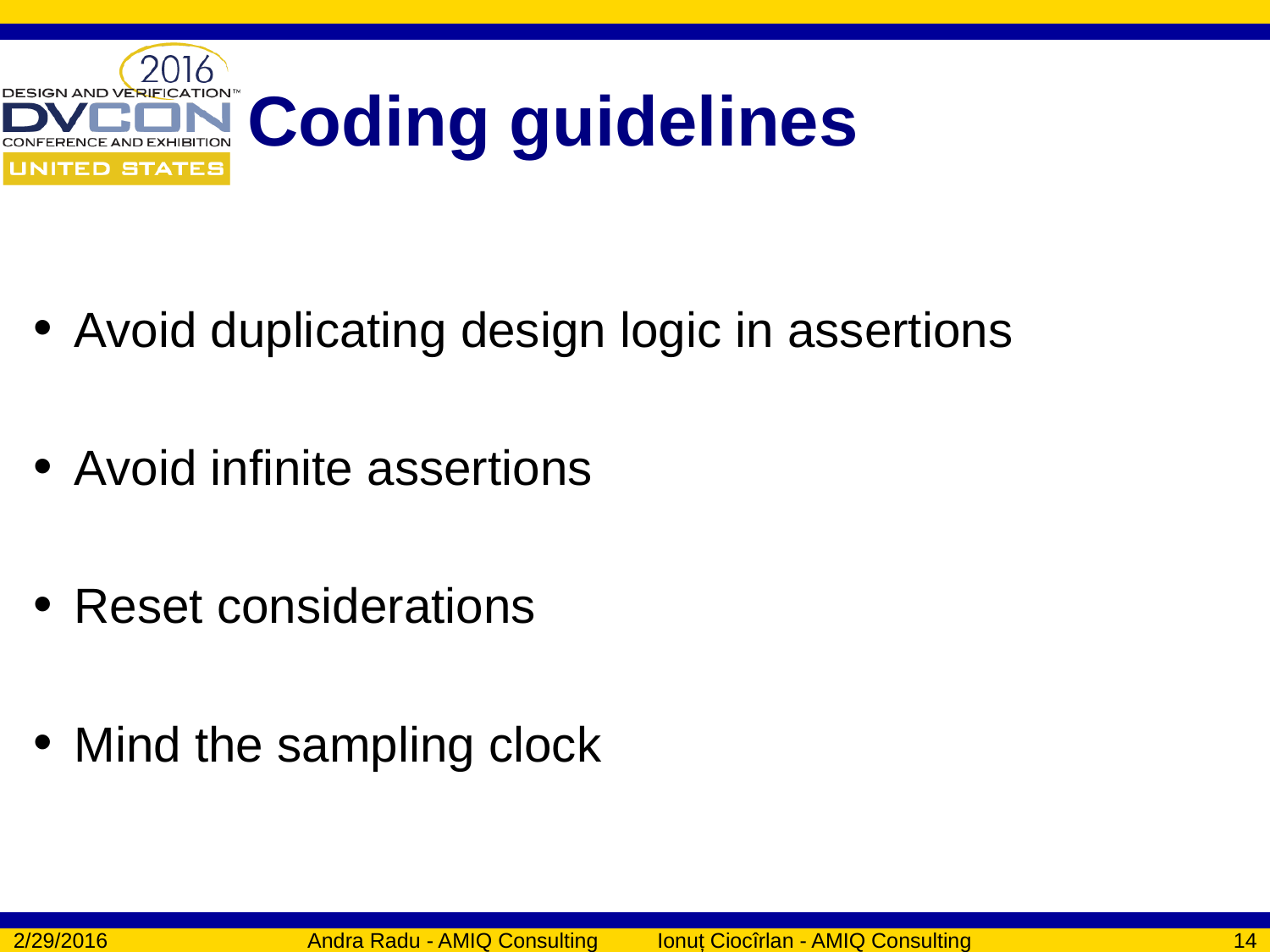

# Coding guidelines

Avoid duplicating design logic in assertions

Avoid infinite assertions

Reset considerations

Mind the sampling clock

2/29/2016
Andra Radu - AMIQ Consulting          Ionuț Ciocîrlan - AMIQ Consulting
14